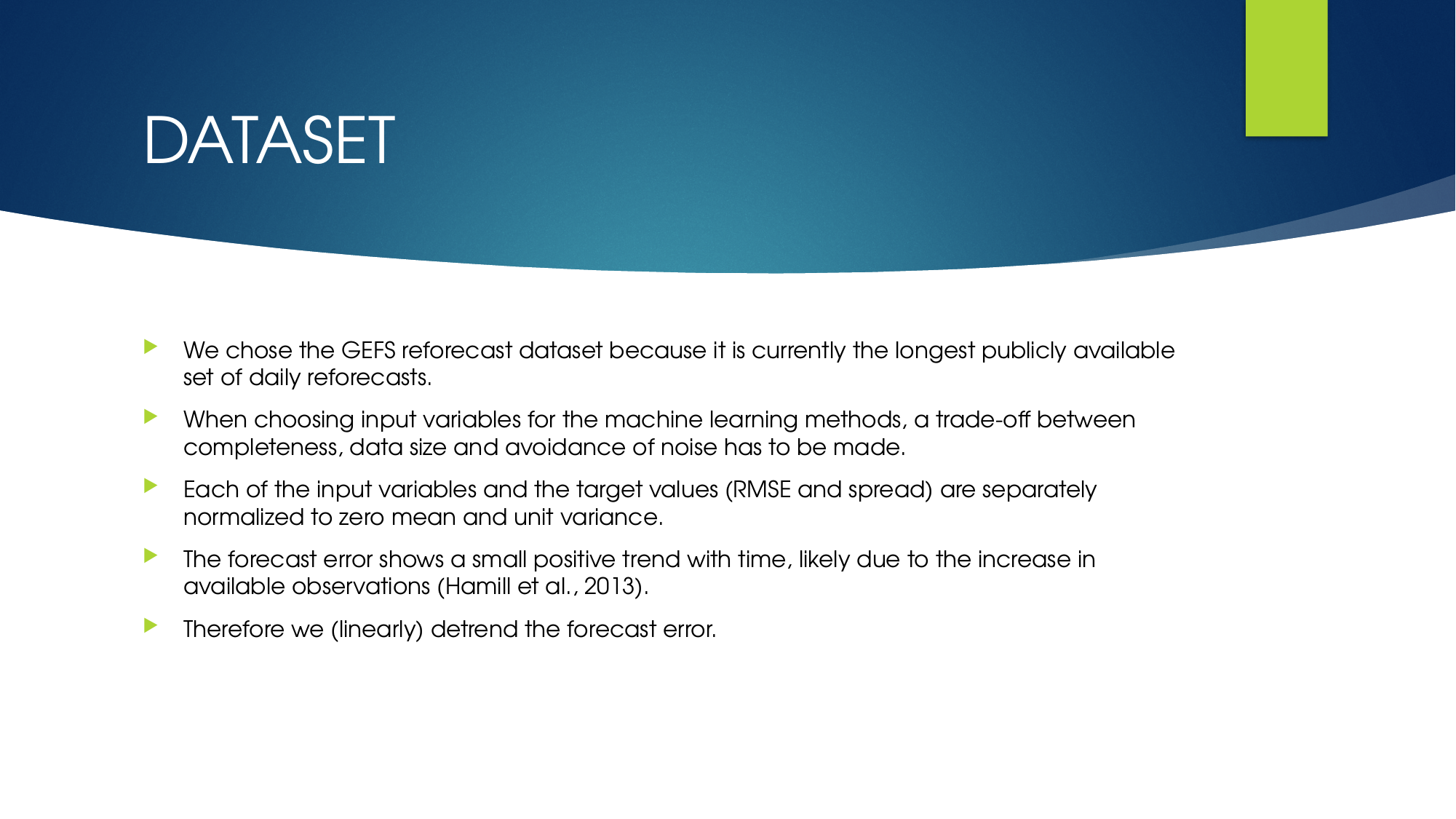

# DATASET

We chose the GEFS reforecast dataset because it is currently the longest publicly available set of daily reforecasts.
When choosing input variables for the machine learning methods, a trade-off between completeness, data size and avoidance of noise has to be made.
Each of the input variables and the target values (RMSE and spread) are separately normalized to zero mean and unit variance.
The forecast error shows a small positive trend with time, likely due to the increase in available observations (Hamill et al., 2013).
Therefore we (linearly) detrend the forecast error.